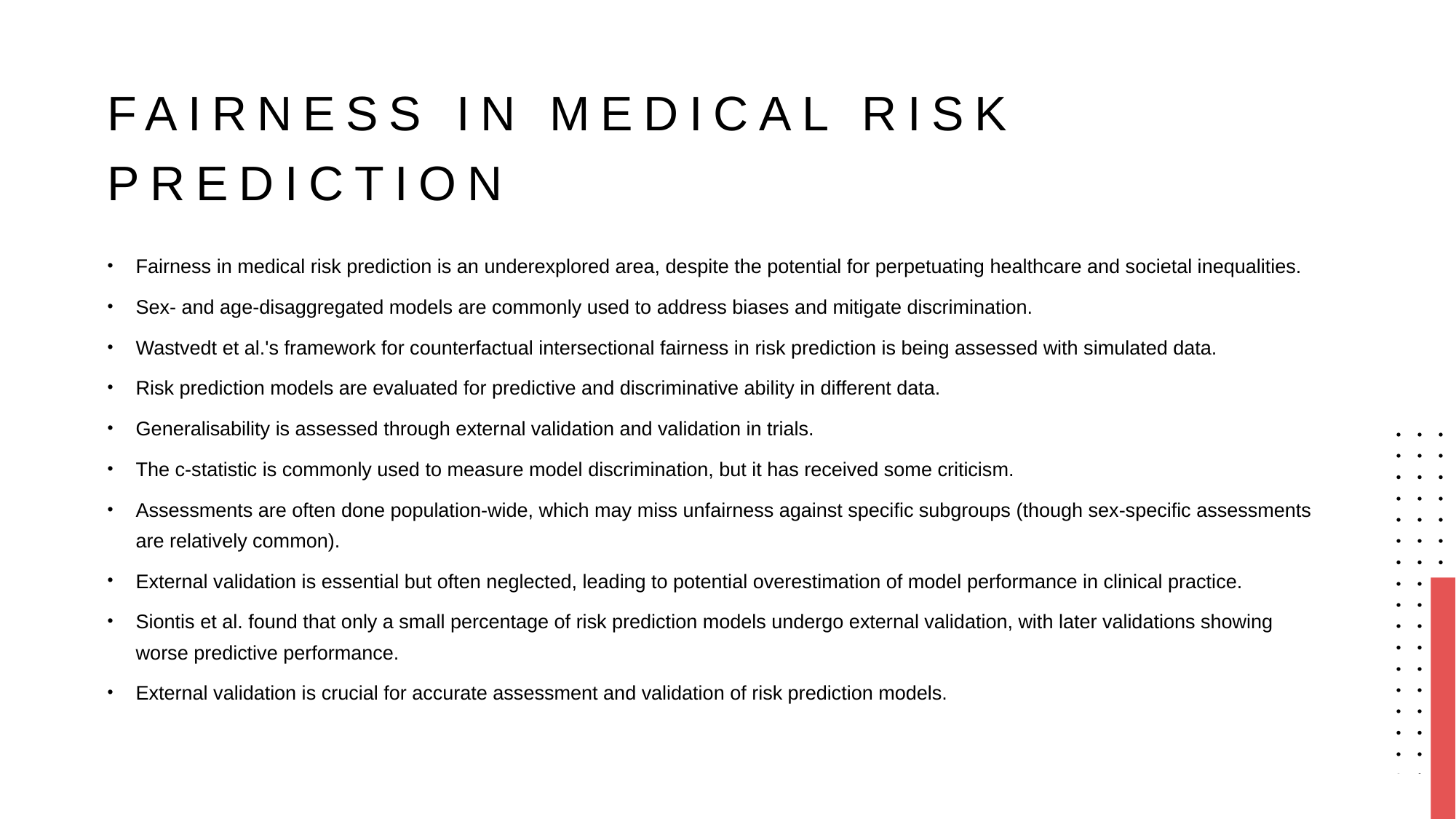

# Fairness in medical risk prediction
Fairness in medical risk prediction is an underexplored area, despite the potential for perpetuating healthcare and societal inequalities.
Sex- and age-disaggregated models are commonly used to address biases and mitigate discrimination.
Wastvedt et al.'s framework for counterfactual intersectional fairness in risk prediction is being assessed with simulated data.
Risk prediction models are evaluated for predictive and discriminative ability in different data.
Generalisability is assessed through external validation and validation in trials.
The c-statistic is commonly used to measure model discrimination, but it has received some criticism.
Assessments are often done population-wide, which may miss unfairness against specific subgroups (though sex-specific assessments are relatively common).
External validation is essential but often neglected, leading to potential overestimation of model performance in clinical practice.
Siontis et al. found that only a small percentage of risk prediction models undergo external validation, with later validations showing worse predictive performance.
External validation is crucial for accurate assessment and validation of risk prediction models.